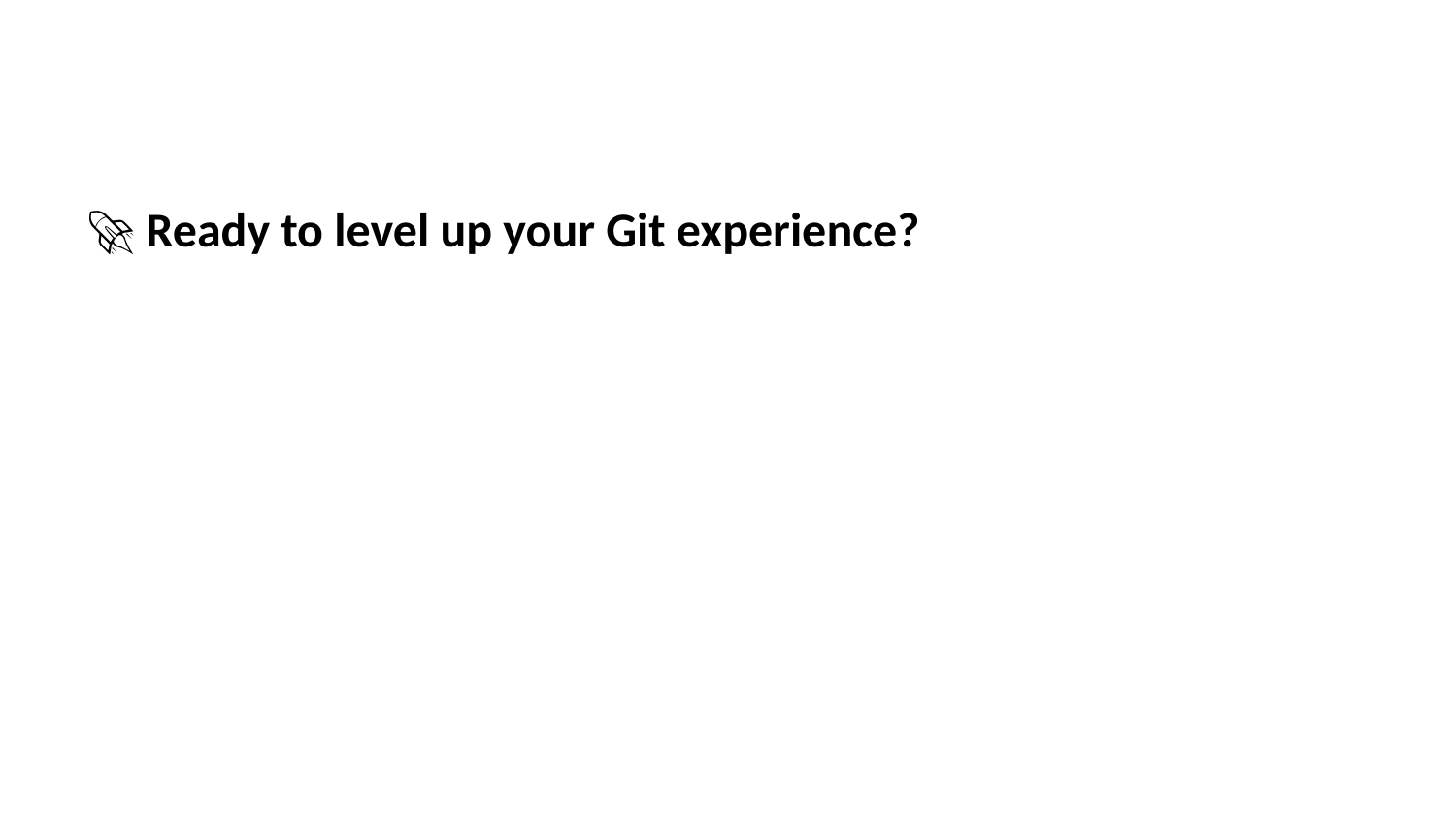

🚀 Ready to level up your Git experience?